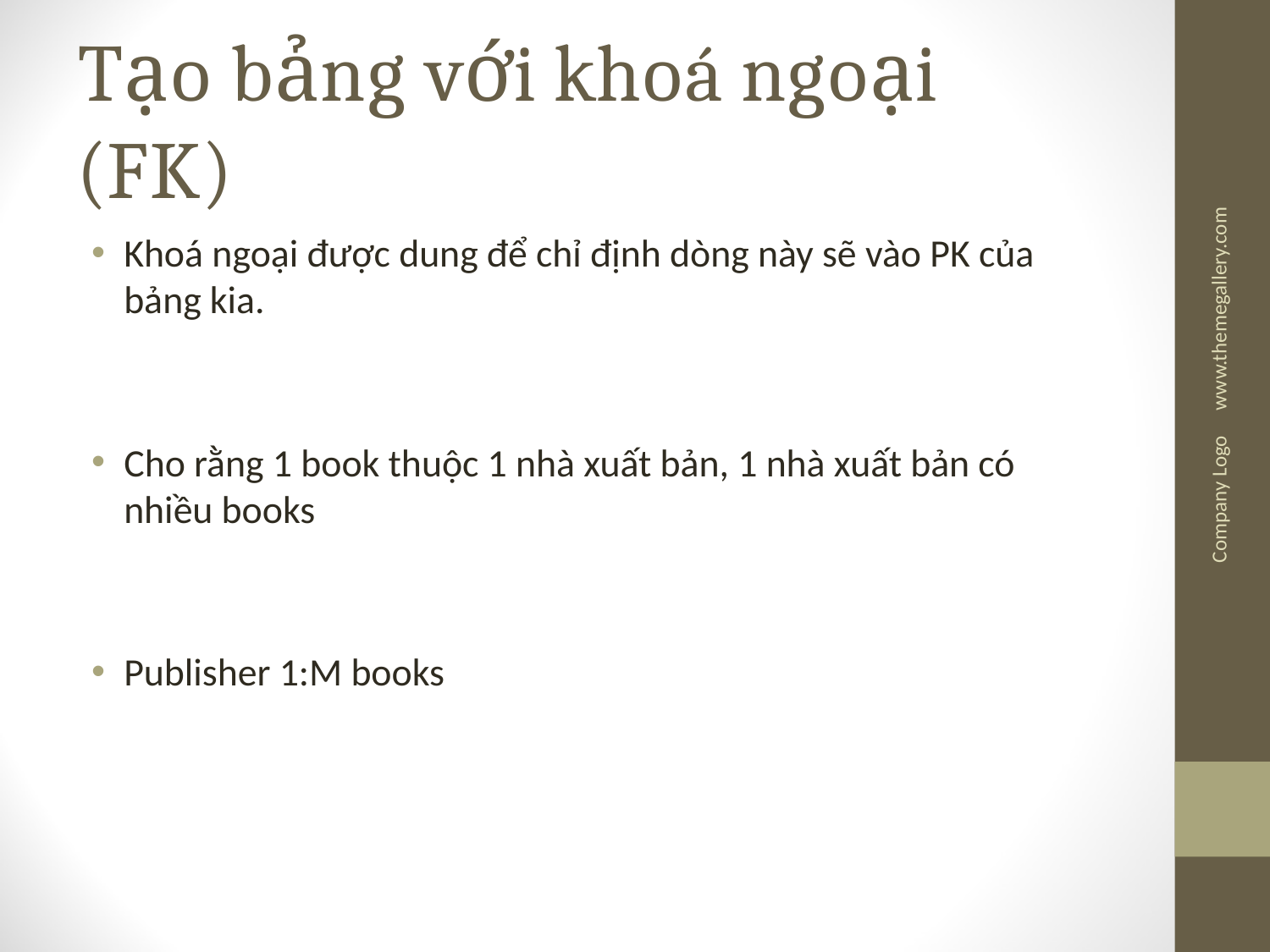

# Tạo bảng với khoá ngoại (FK)
Khoá ngoại được dung để chỉ định dòng này sẽ vào PK của bảng kia.

Cho rằng 1 book thuộc 1 nhà xuất bản, 1 nhà xuất bản có nhiều books

Publisher 1:M books

www.themegallery.com
Company Logo